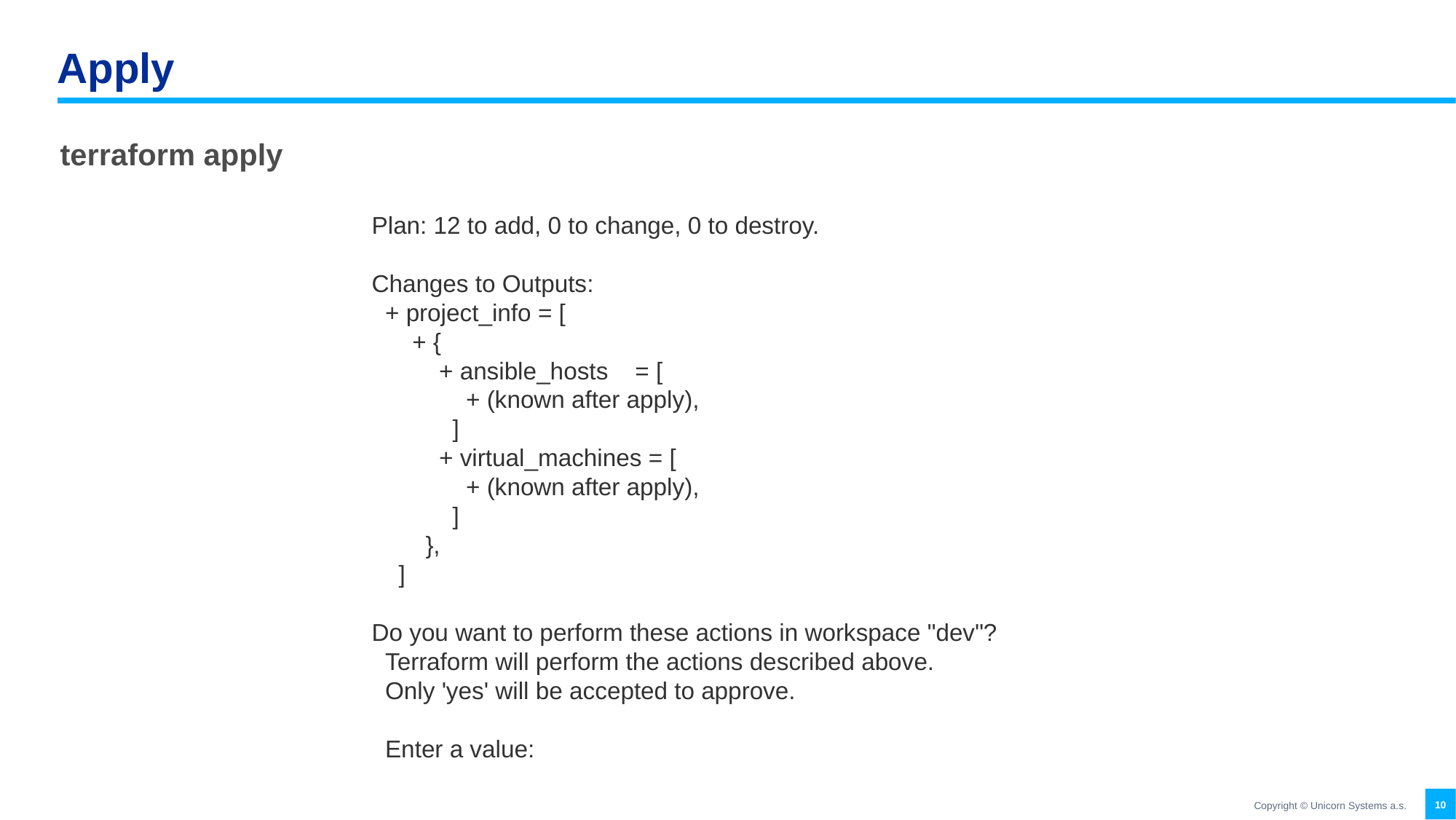

# Apply
terraform apply
Plan: 12 to add, 0 to change, 0 to destroy.

Changes to Outputs:
  + project_info = [
      + {
          + ansible_hosts    = [
              + (known after apply),
            ]
          + virtual_machines = [
              + (known after apply),
            ]
        },
    ]

Do you want to perform these actions in workspace "dev"?
  Terraform will perform the actions described above.
  Only 'yes' will be accepted to approve.

  Enter a value:
10
Copyright © Unicorn Systems a.s.